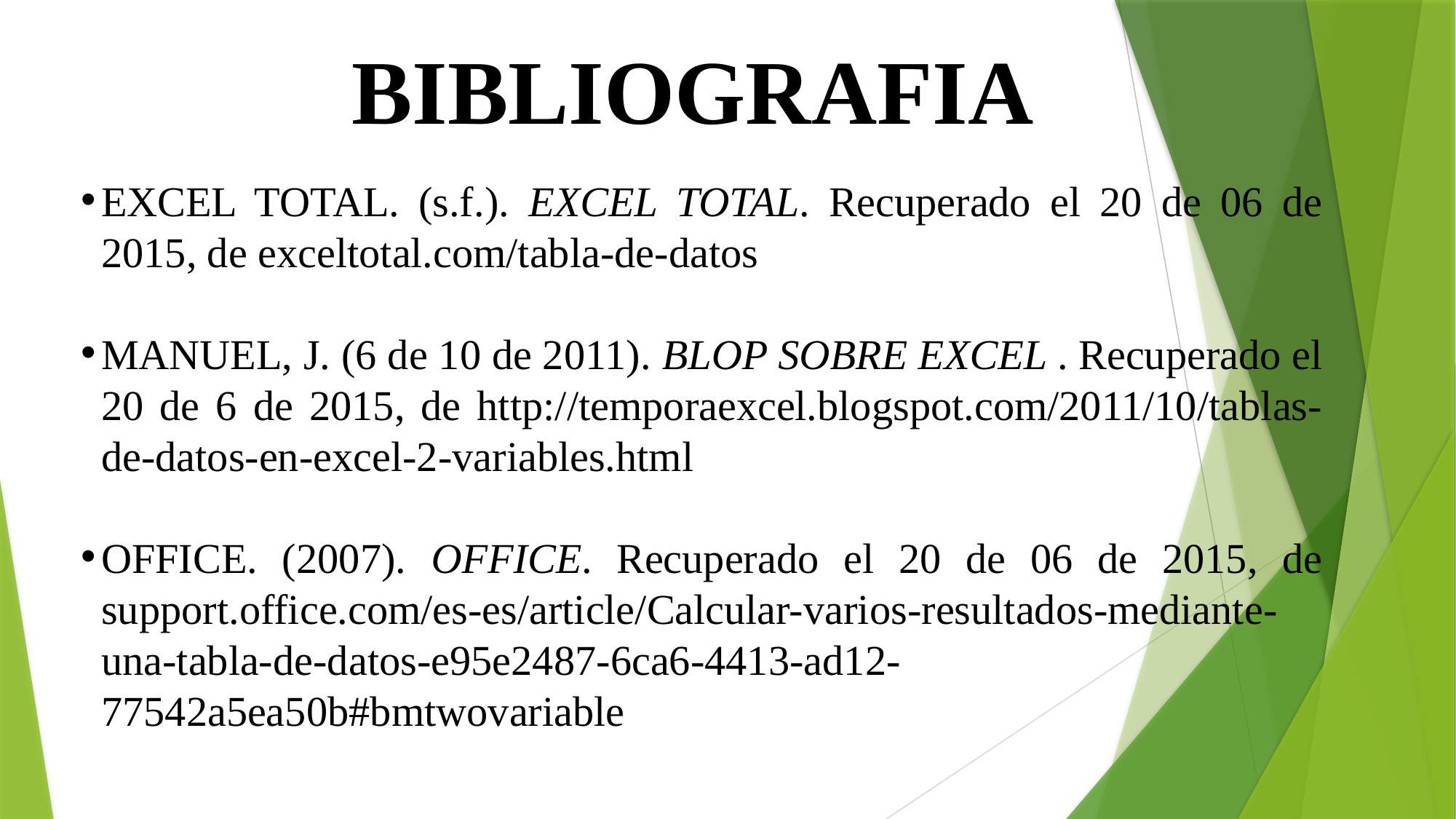

BIBLIOGRAFIA
EXCEL TOTAL. (s.f.). EXCEL TOTAL. Recuperado el 20 de 06 de 2015, de exceltotal.com/tabla-de-datos

MANUEL, J. (6 de 10 de 2011). BLOP SOBRE EXCEL . Recuperado el 20 de 6 de 2015, de http://temporaexcel.blogspot.com/2011/10/tablas-de-datos-en-excel-2-variables.html

OFFICE. (2007). OFFICE. Recuperado el 20 de 06 de 2015, de support.office.com/es-es/article/Calcular-varios-resultados-mediante-una-tabla-de-datos-e95e2487-6ca6-4413-ad12-77542a5ea50b#bmtwovariable